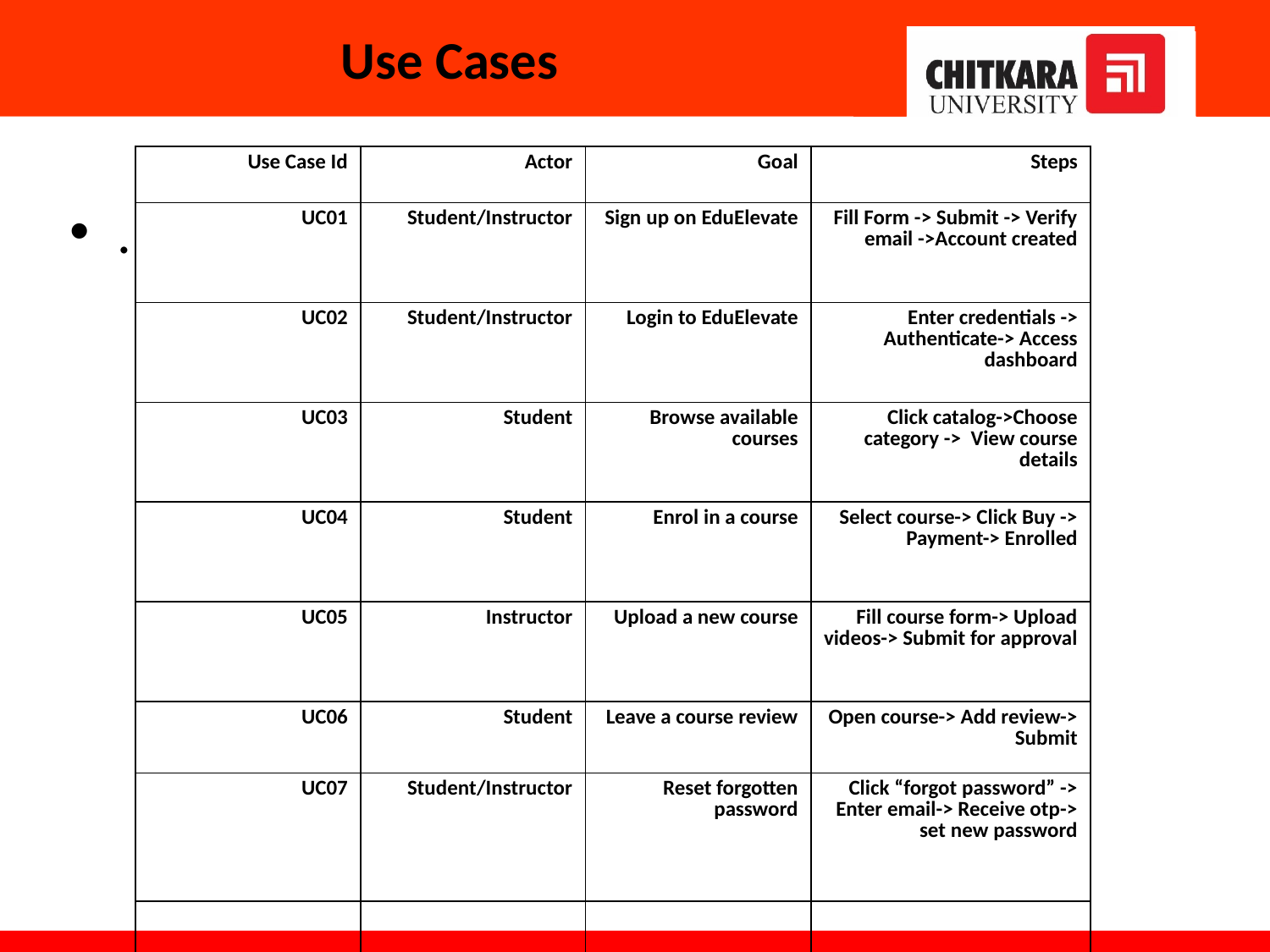

# Use Cases
| Use Case Id | Actor | Goal | Steps |
| --- | --- | --- | --- |
| UC01 | Student/Instructor | Sign up on EduElevate | Fill Form -> Submit -> Verify email ->Account created |
| UC02 | Student/Instructor | Login to EduElevate | Enter credentials -> Authenticate-> Access dashboard |
| UC03 | Student | Browse available courses | Click catalog->Choose category -> View course details |
| UC04 | Student | Enrol in a course | Select course-> Click Buy -> Payment-> Enrolled |
| UC05 | Instructor | Upload a new course | Fill course form-> Upload videos-> Submit for approval |
| UC06 | Student | Leave a course review | Open course-> Add review-> Submit |
| UC07 | Student/Instructor | Reset forgotten password | Click “forgot password” -> Enter email-> Receive otp-> set new password |
|  |  |  |  |
|  |  |  |  |
.